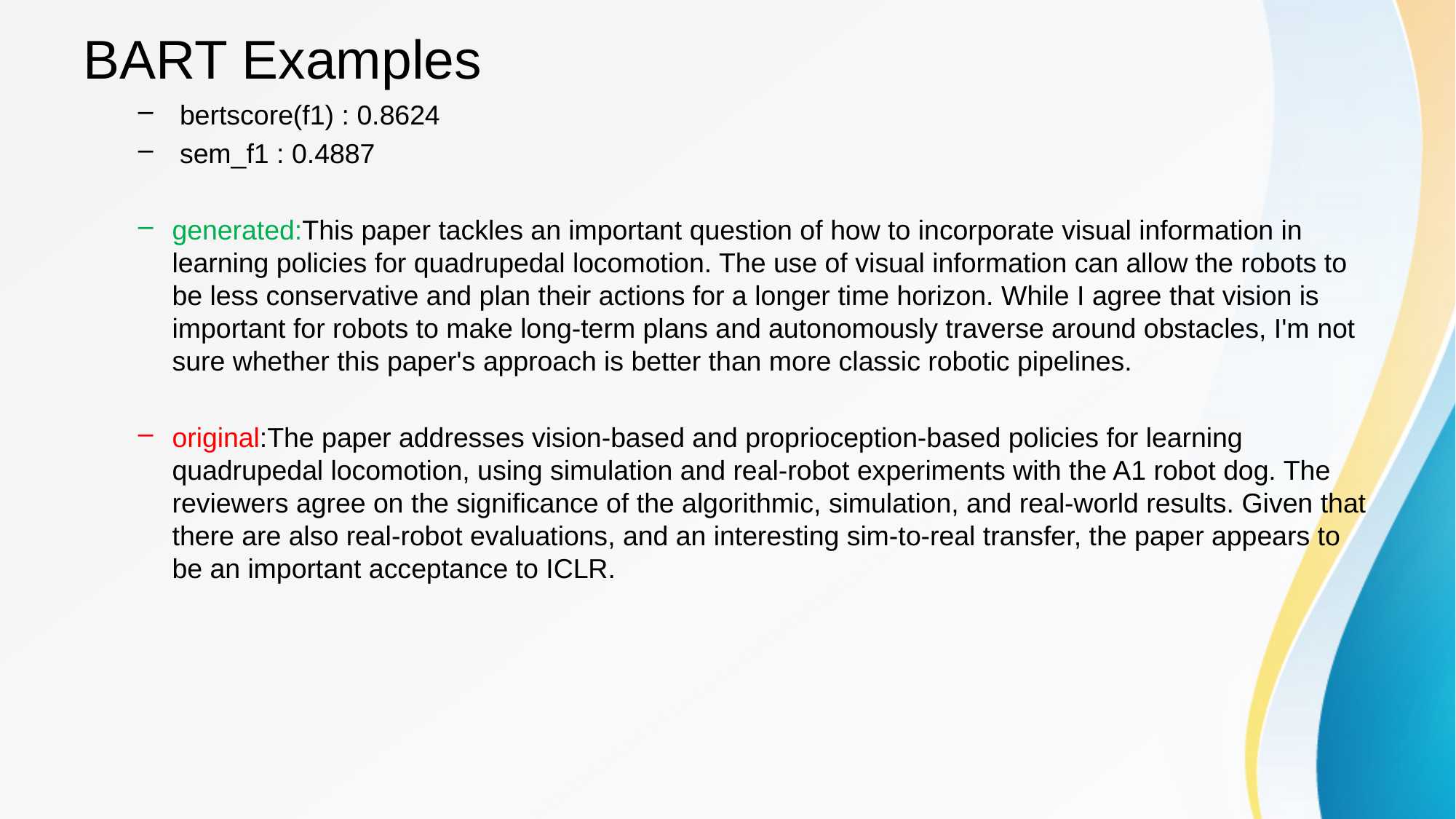

# BART Examples
 bertscore(f1) : 0.8624
 sem_f1 : 0.4887

generated:This paper tackles an important question of how to incorporate visual information in learning policies for quadrupedal locomotion. The use of visual information can allow the robots to be less conservative and plan their actions for a longer time horizon. While I agree that vision is important for robots to make long-term plans and autonomously traverse around obstacles, I'm not sure whether this paper's approach is better than more classic robotic pipelines.

original:The paper addresses vision-based and proprioception-based policies for learning quadrupedal locomotion, using simulation and real-robot experiments with the A1 robot dog. The reviewers agree on the significance of the algorithmic, simulation, and real-world results. Given that there are also real-robot evaluations, and an interesting sim-to-real transfer, the paper appears to be an important acceptance to ICLR.